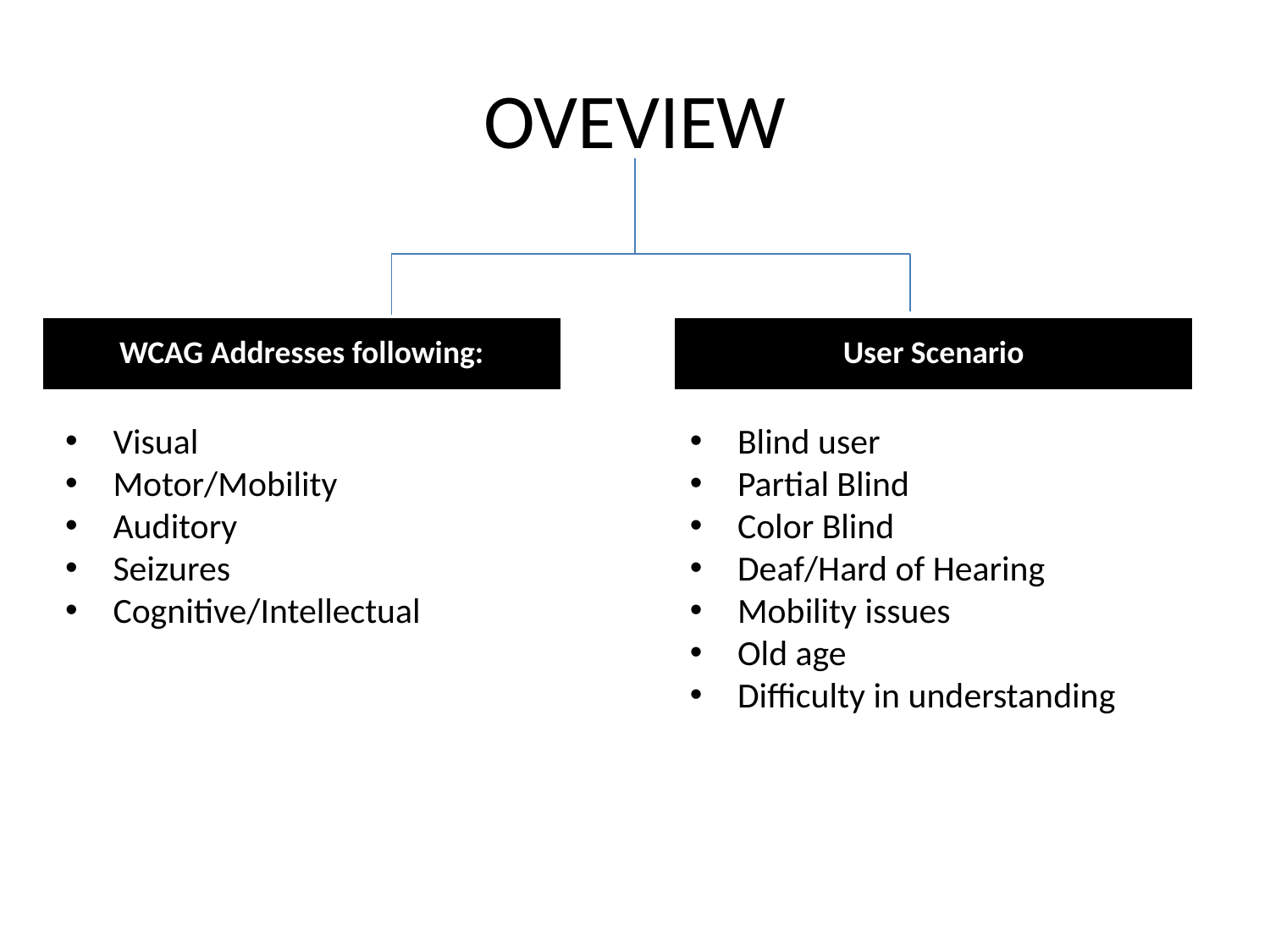

# OVEVIEW
| WCAG Addresses following: |
| --- |
| User Scenario |
| --- |
Blind user
Partial Blind
Color Blind
Deaf/Hard of Hearing
Mobility issues
Old age
Difficulty in understanding
Visual
Motor/Mobility
Auditory
Seizures
Cognitive/Intellectual